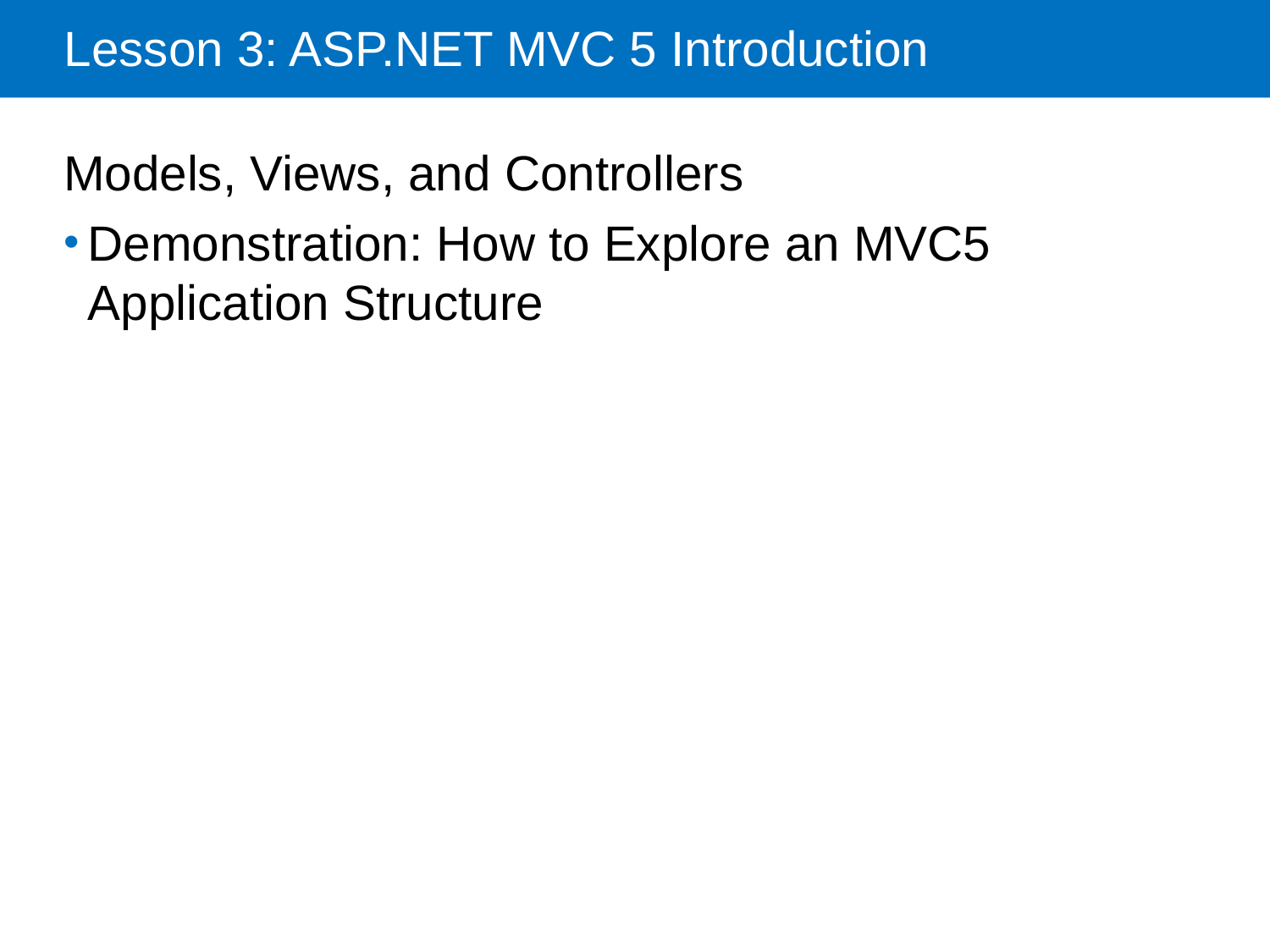

# Lesson 3: ASP.NET MVC 5 Introduction
Models, Views, and Controllers
Demonstration: How to Explore an MVC5 Application Structure